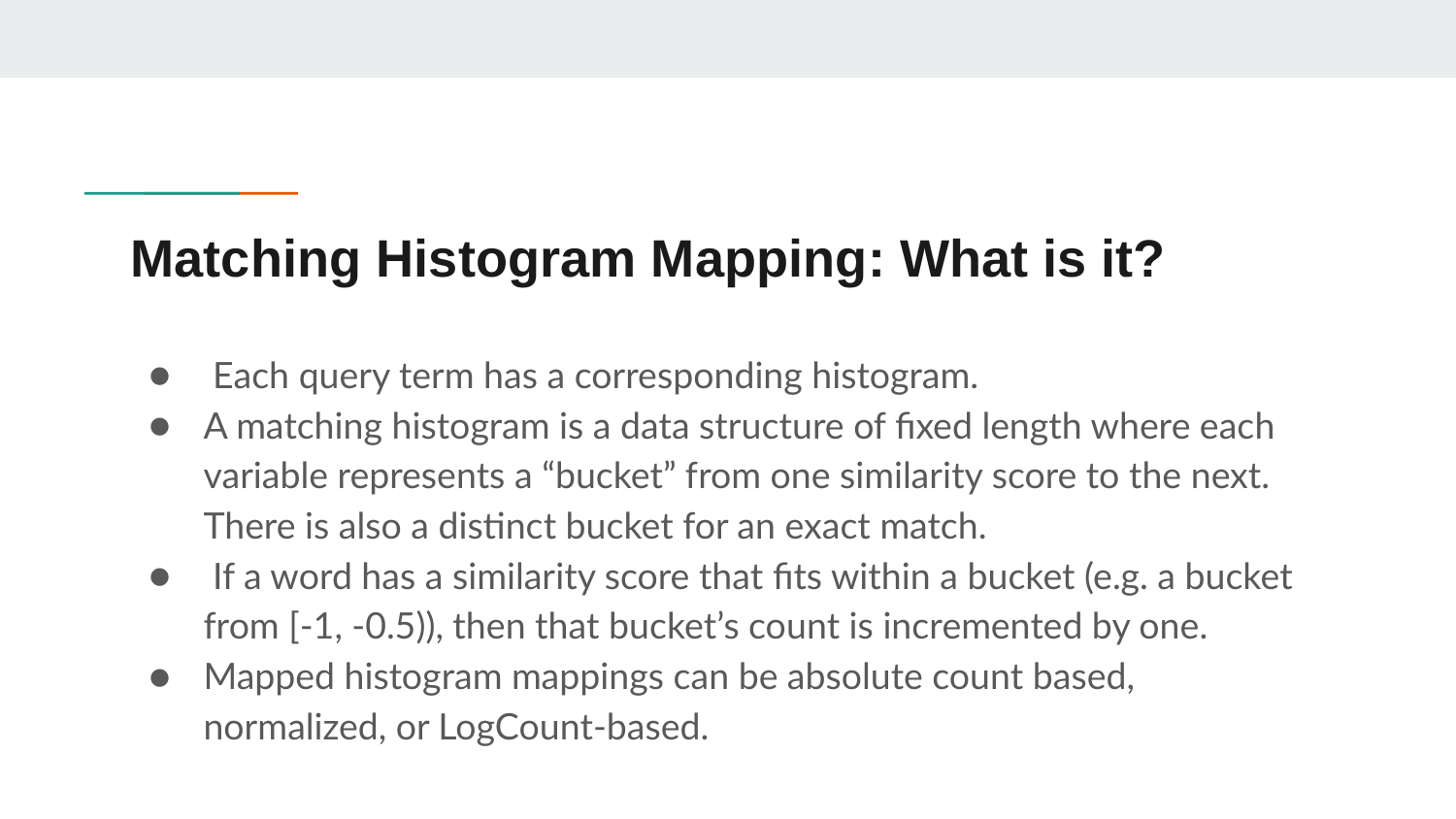

# Matching Histogram Mapping: What is it?
 Each query term has a corresponding histogram.
A matching histogram is a data structure of fixed length where each variable represents a “bucket” from one similarity score to the next.  There is also a distinct bucket for an exact match.
 If a word has a similarity score that fits within a bucket (e.g. a bucket from [-1, -0.5)), then that bucket’s count is incremented by one.
Mapped histogram mappings can be absolute count based, normalized, or LogCount-based.